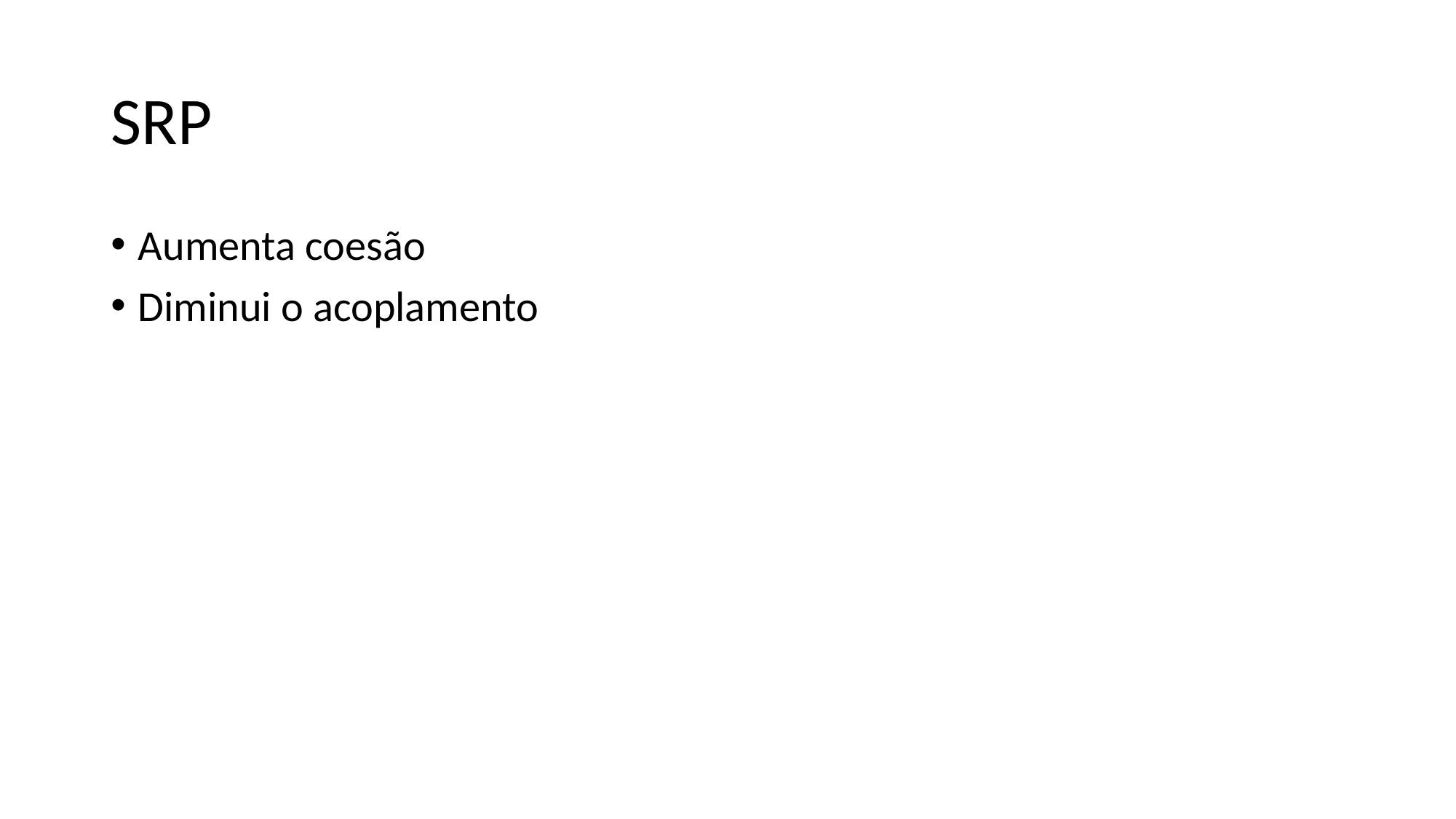

# SRP
Aumenta coesão
Diminui o acoplamento